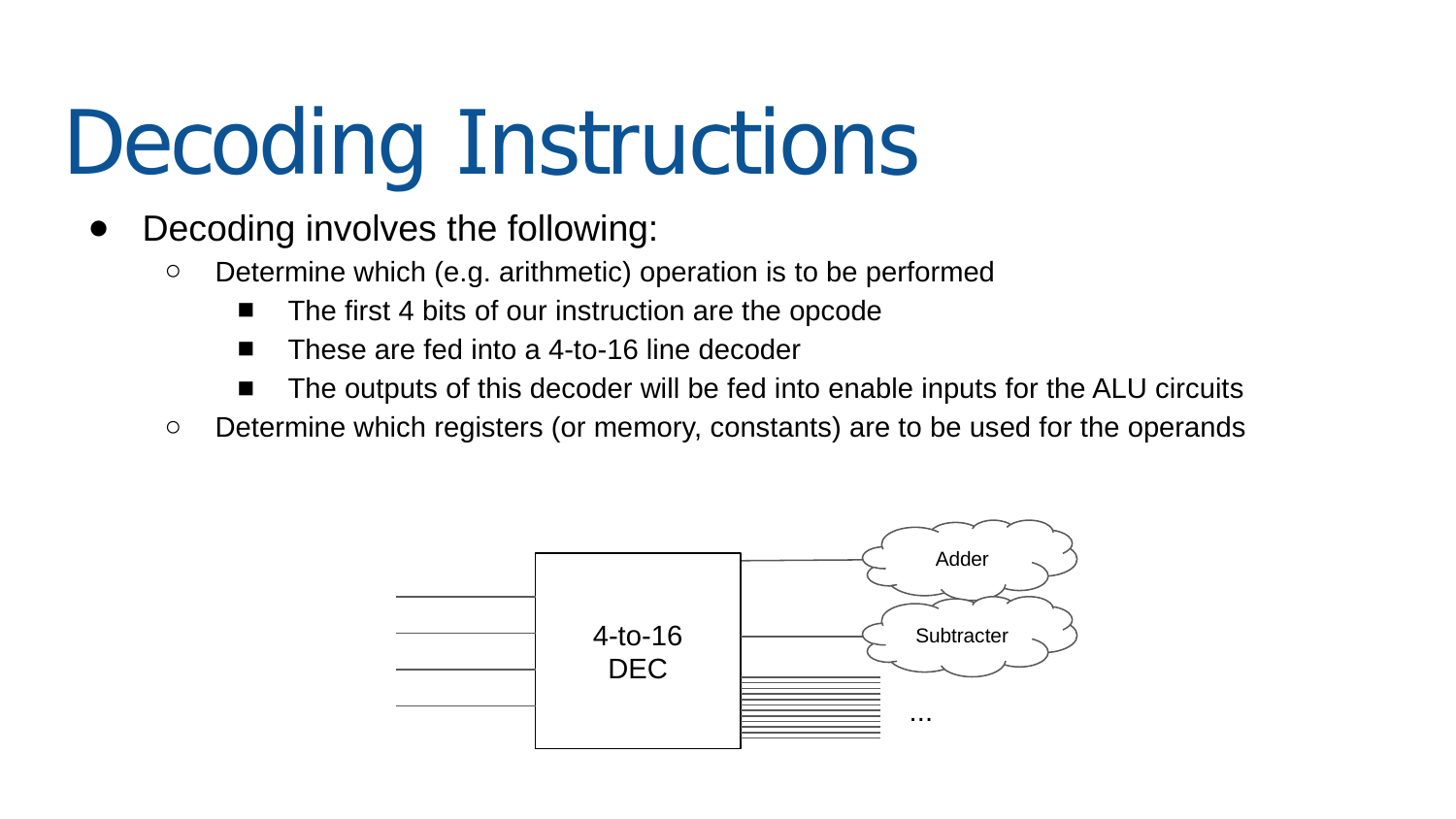

# Decoding Instructions
Decoding involves the following:
Determine which (e.g. arithmetic) operation is to be performed
The first 4 bits of our instruction are the opcode
These are fed into a 4-to-16 line decoder
The outputs of this decoder will be fed into enable inputs for the ALU circuits
Determine which registers (or memory, constants) are to be used for the operands

Adder
4-to-16
DEC
Subtracter
...